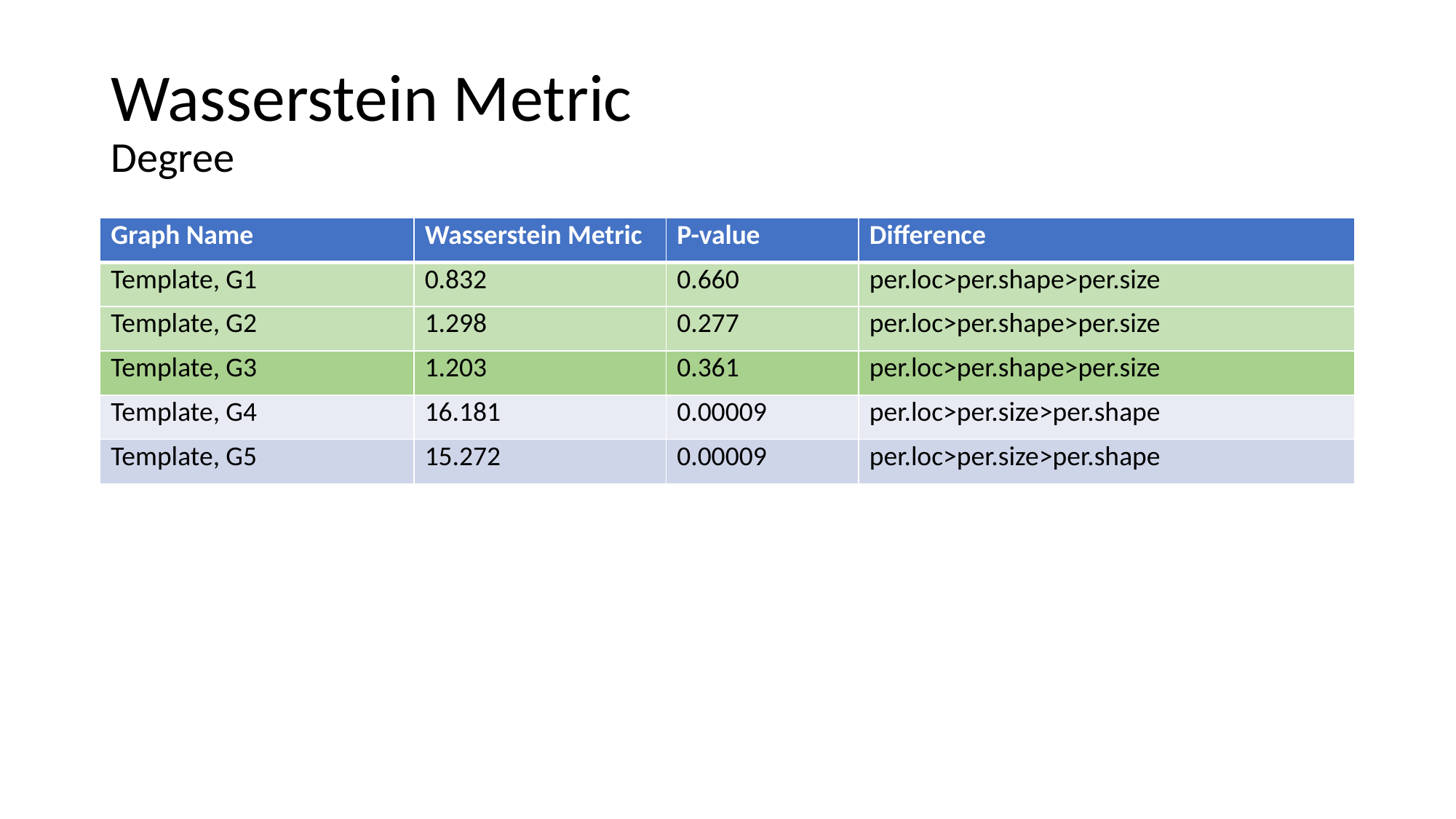

# Wasserstein Metric Degree
| Graph Name | Wasserstein Metric | P-value | Difference |
| --- | --- | --- | --- |
| Template, G1 | 0.832 | 0.660 | per.loc>per.shape>per.size |
| Template, G2 | 1.298 | 0.277 | per.loc>per.shape>per.size |
| Template, G3 | 1.203 | 0.361 | per.loc>per.shape>per.size |
| Template, G4 | 16.181 | 0.00009 | per.loc>per.size>per.shape |
| Template, G5 | 15.272 | 0.00009 | per.loc>per.size>per.shape |